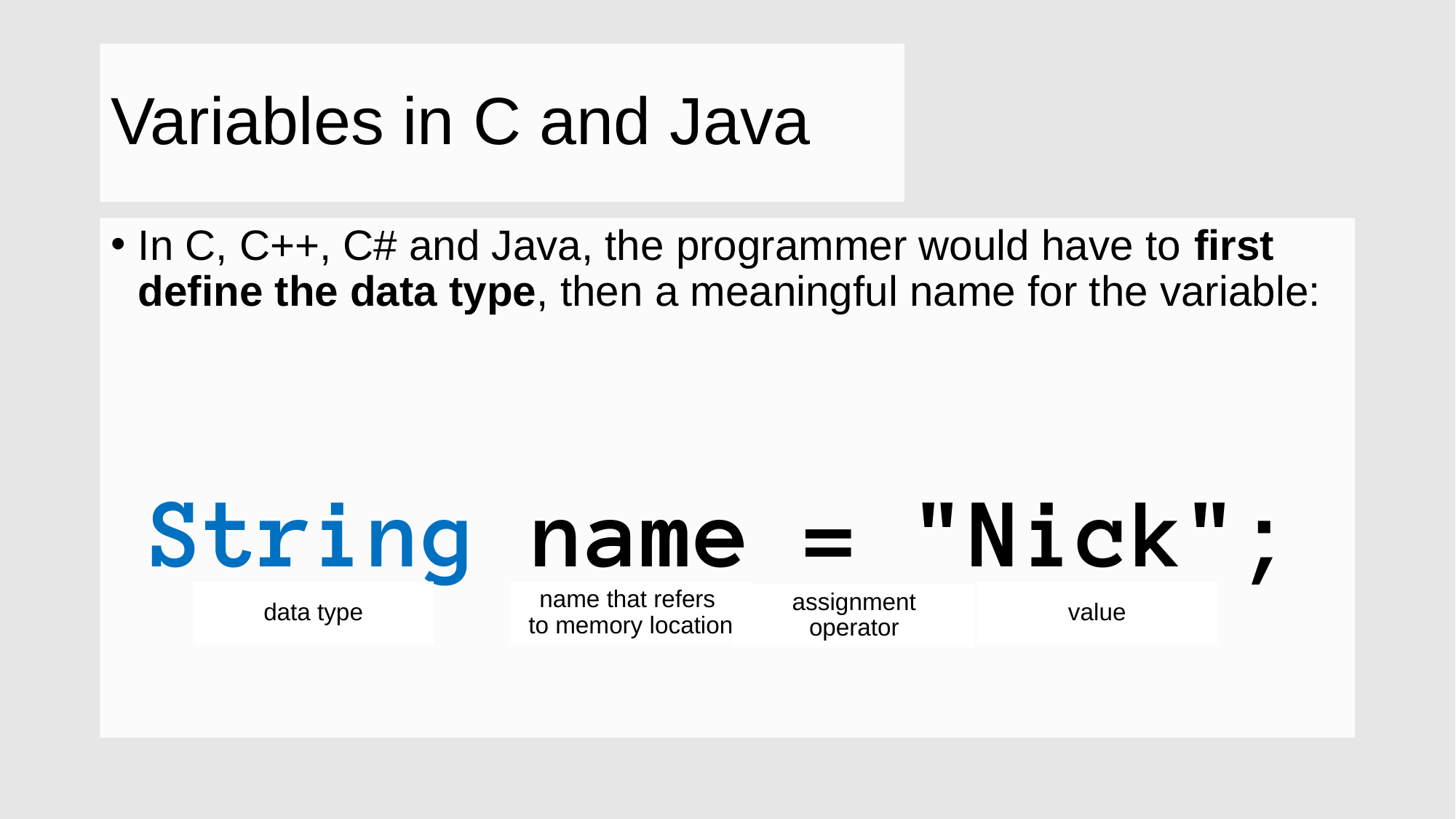

# Variables in C and Java
In C, C++, C# and Java, the programmer would have to first define the data type, then a meaningful name for the variable:

String name = "Nick";
data type
name that refers
to memory location
value
assignment operator